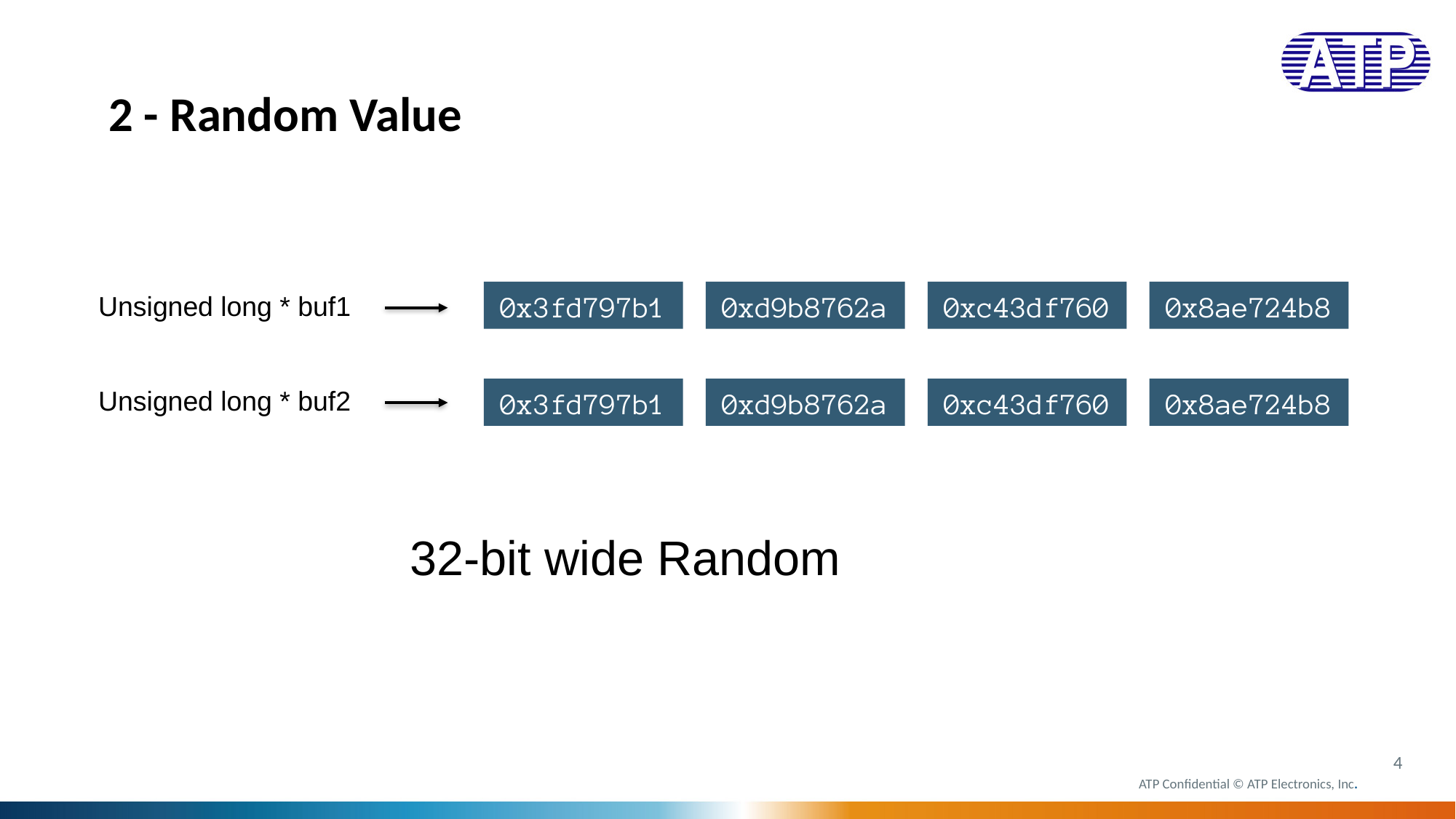

2 - Random Value
0x3fd797b1
0xd9b8762a
0xc43df760
0x8ae724b8
Unsigned long * buf1
Unsigned long * buf2
0x3fd797b1
0xd9b8762a
0xc43df760
0x8ae724b8
32-bit wide Random